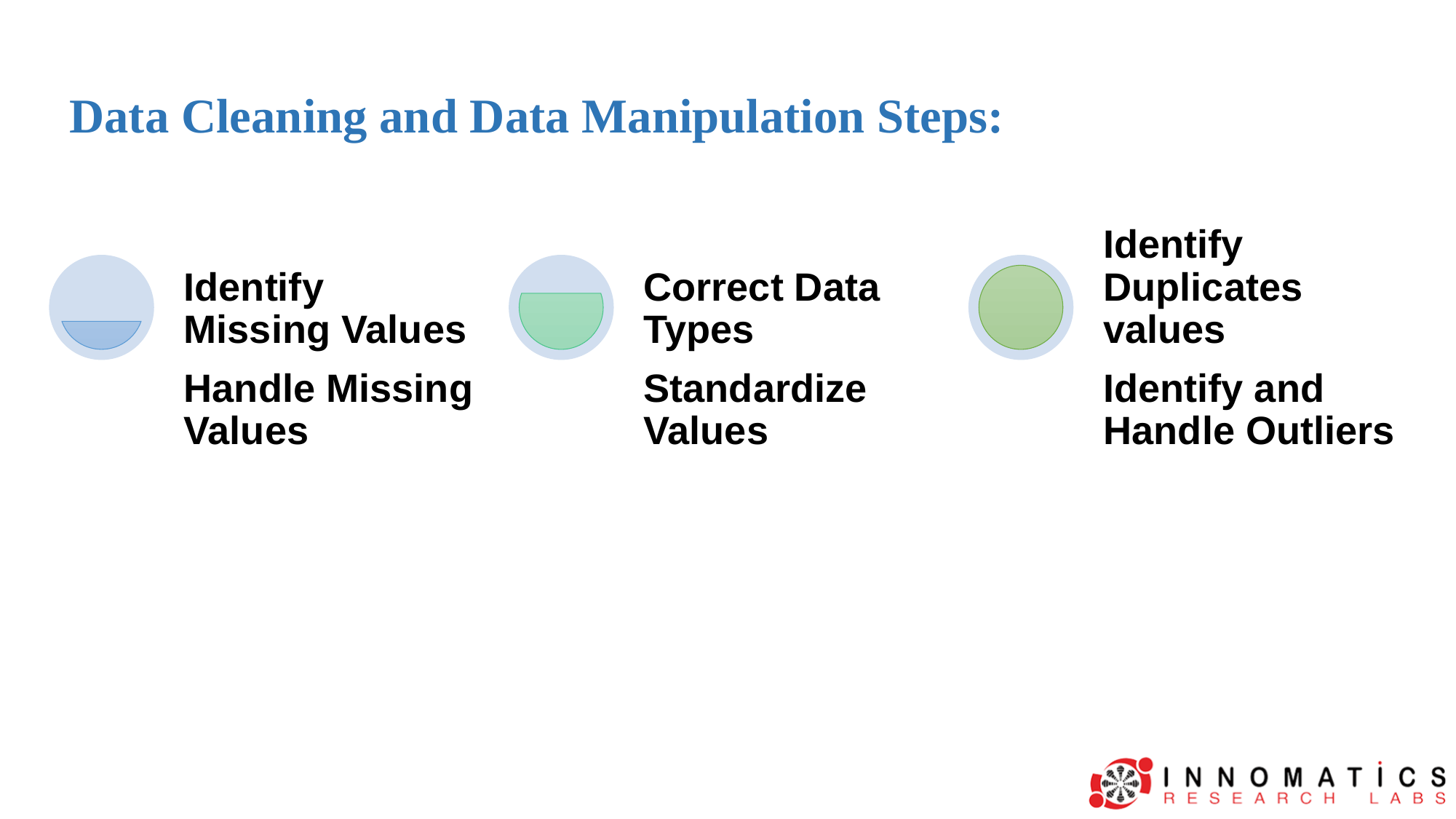

Data Cleaning and Data Manipulation Steps:
Handle Missing Values
Identify Missing Values
Standardize Values
Correct Data Types
Identify and Handle Outliers
Identify Duplicates values